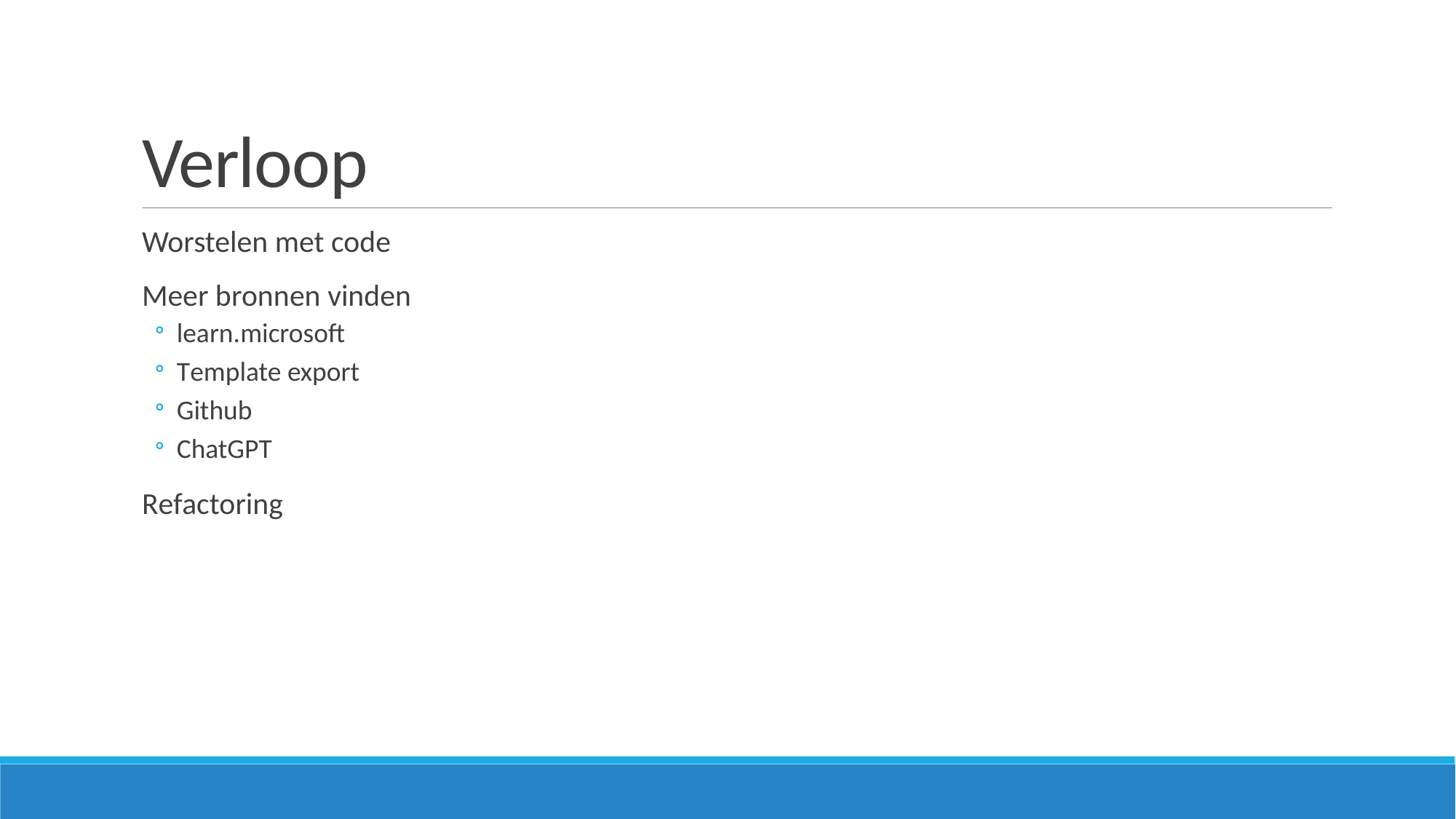

# Verloop
Worstelen met code
Meer bronnen vinden
learn.microsoft
Template export
Github
ChatGPT
Refactoring